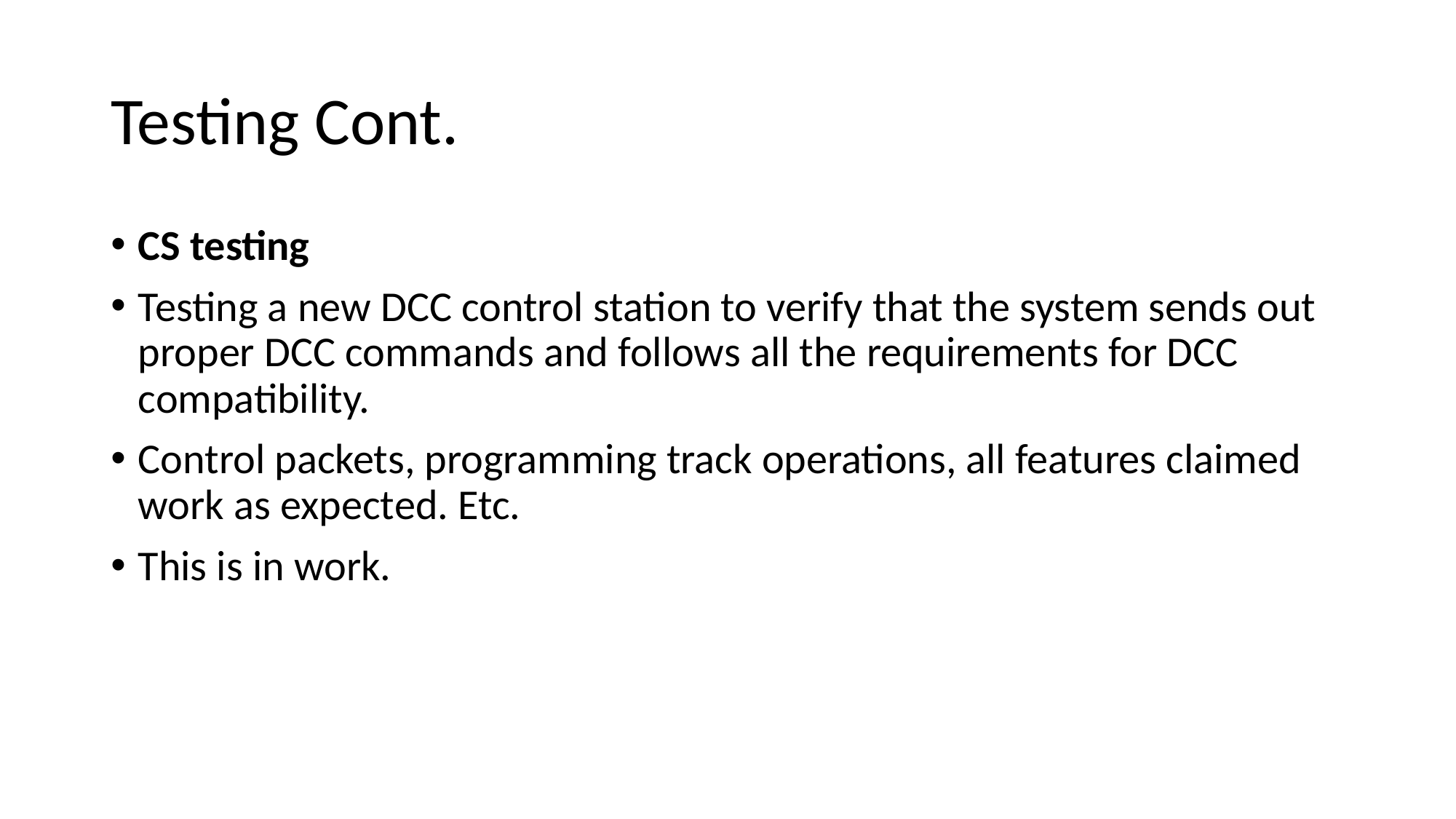

# Testing Cont.
CS testing
Testing a new DCC control station to verify that the system sends out proper DCC commands and follows all the requirements for DCC compatibility.
Control packets, programming track operations, all features claimed work as expected. Etc.
This is in work.